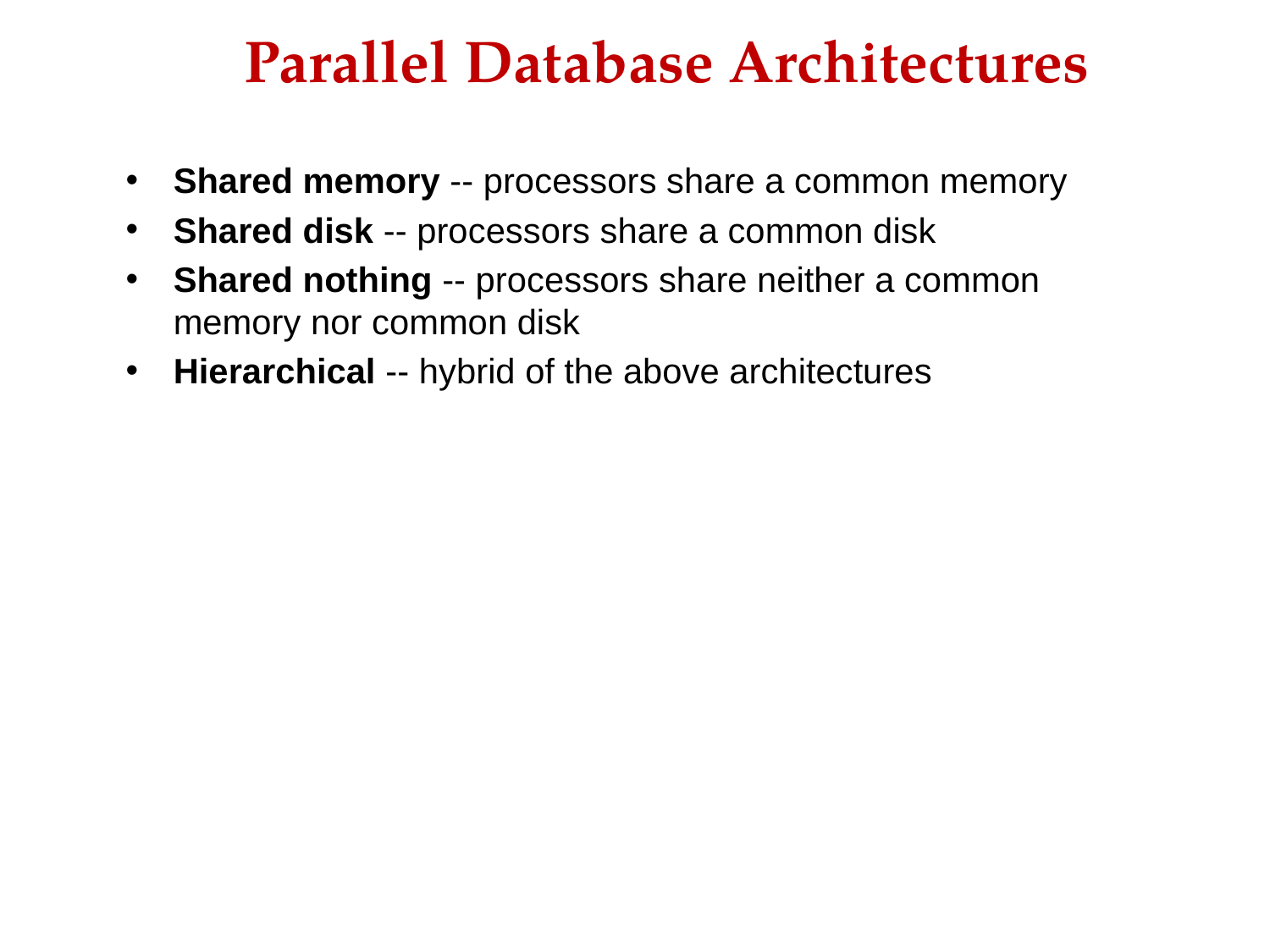

# Parallel Database Architectures
Shared memory -- processors share a common memory
Shared disk -- processors share a common disk
Shared nothing -- processors share neither a common memory nor common disk
Hierarchical -- hybrid of the above architectures